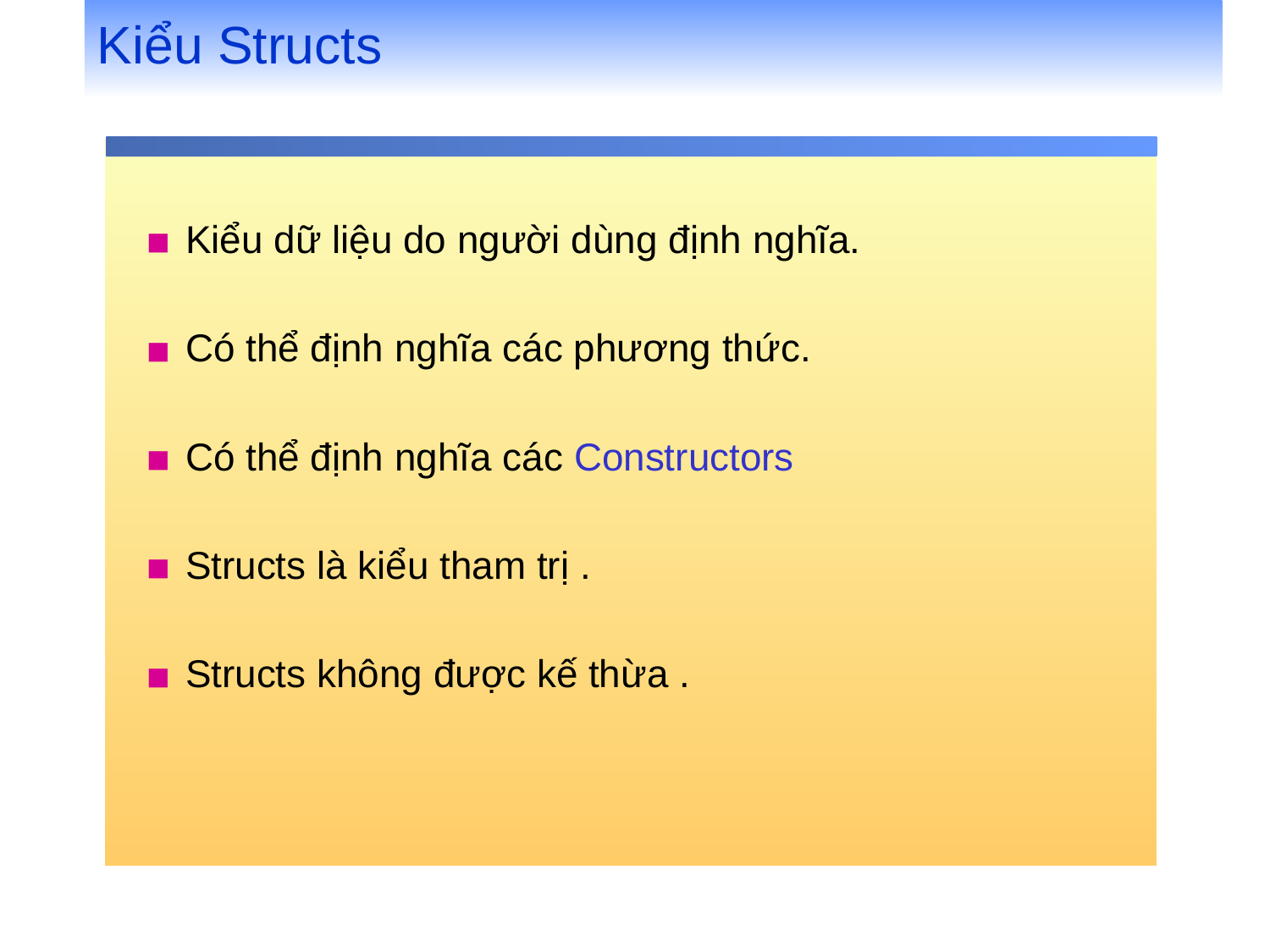

# Kiểu Structs
Kiểu dữ liệu do người dùng định nghĩa.
Có thể định nghĩa các phương thức.
Có thể định nghĩa các Constructors
Structs là kiểu tham trị .
Structs không được kế thừa .